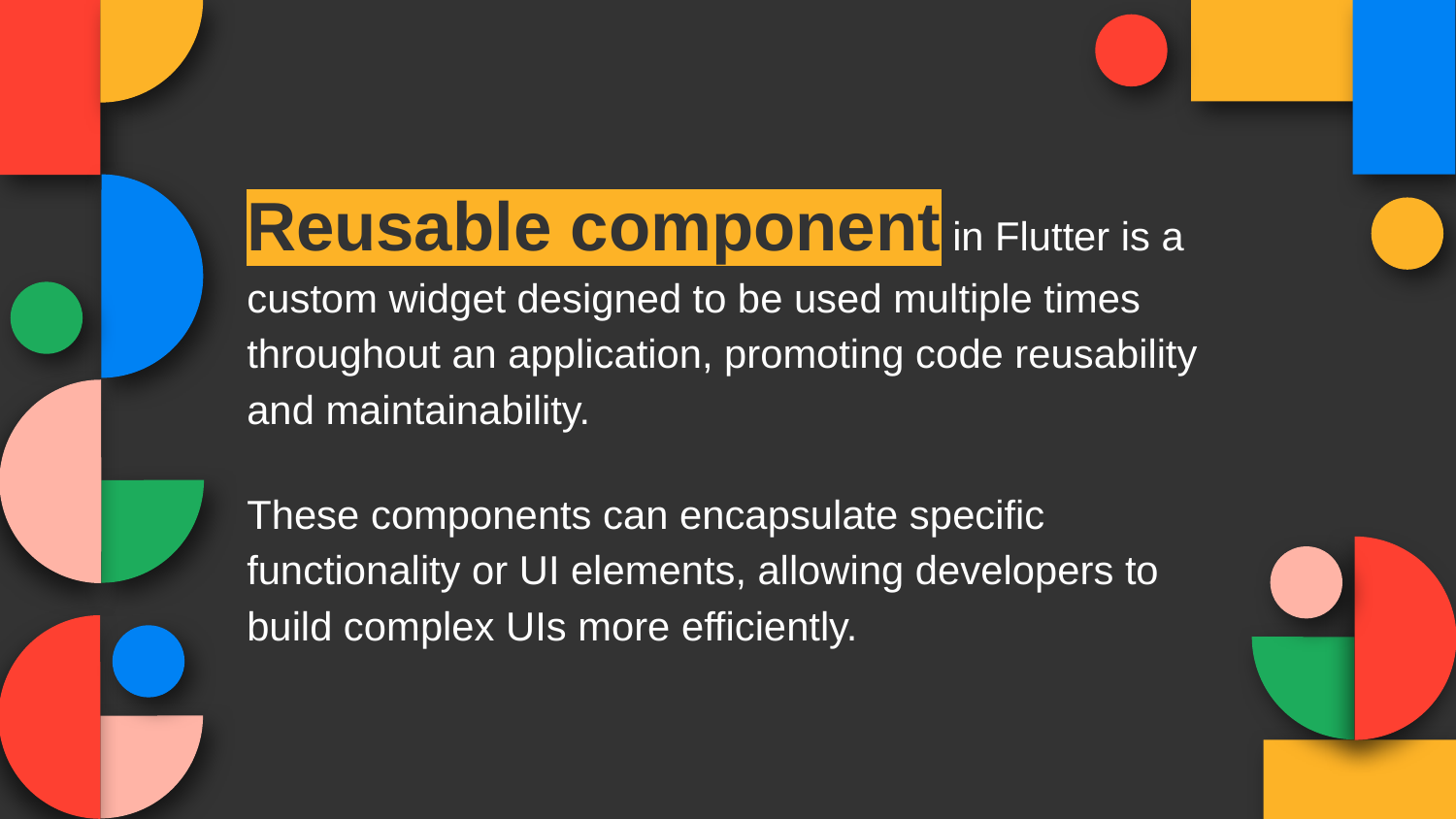

Reusable component in Flutter is a custom widget designed to be used multiple times throughout an application, promoting code reusability and maintainability.
These components can encapsulate specific functionality or UI elements, allowing developers to build complex UIs more efficiently.